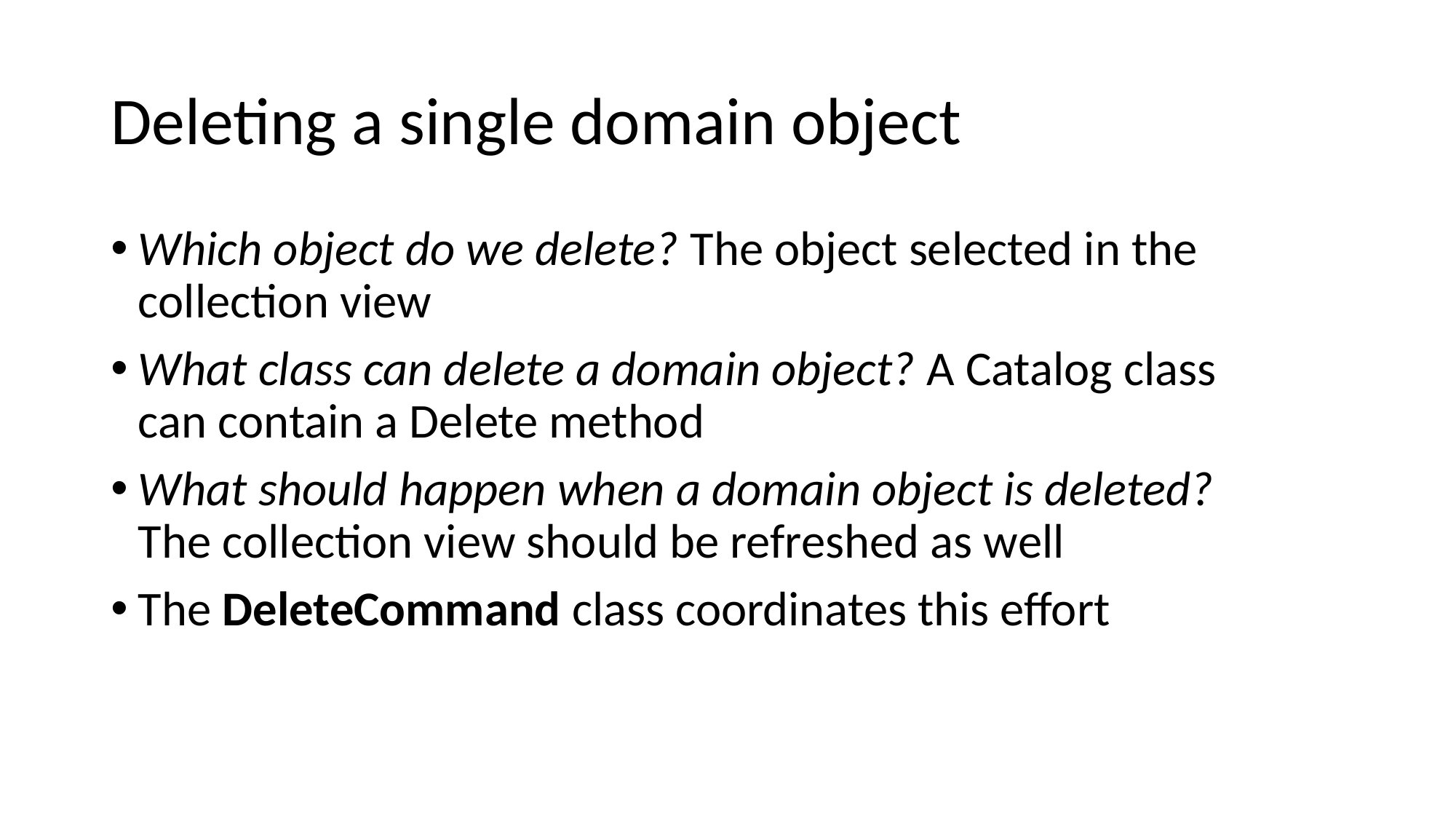

# Deleting a single domain object
Which object do we delete? The object selected in the collection view
What class can delete a domain object? A Catalog class can contain a Delete method
What should happen when a domain object is deleted? The collection view should be refreshed as well
The DeleteCommand class coordinates this effort